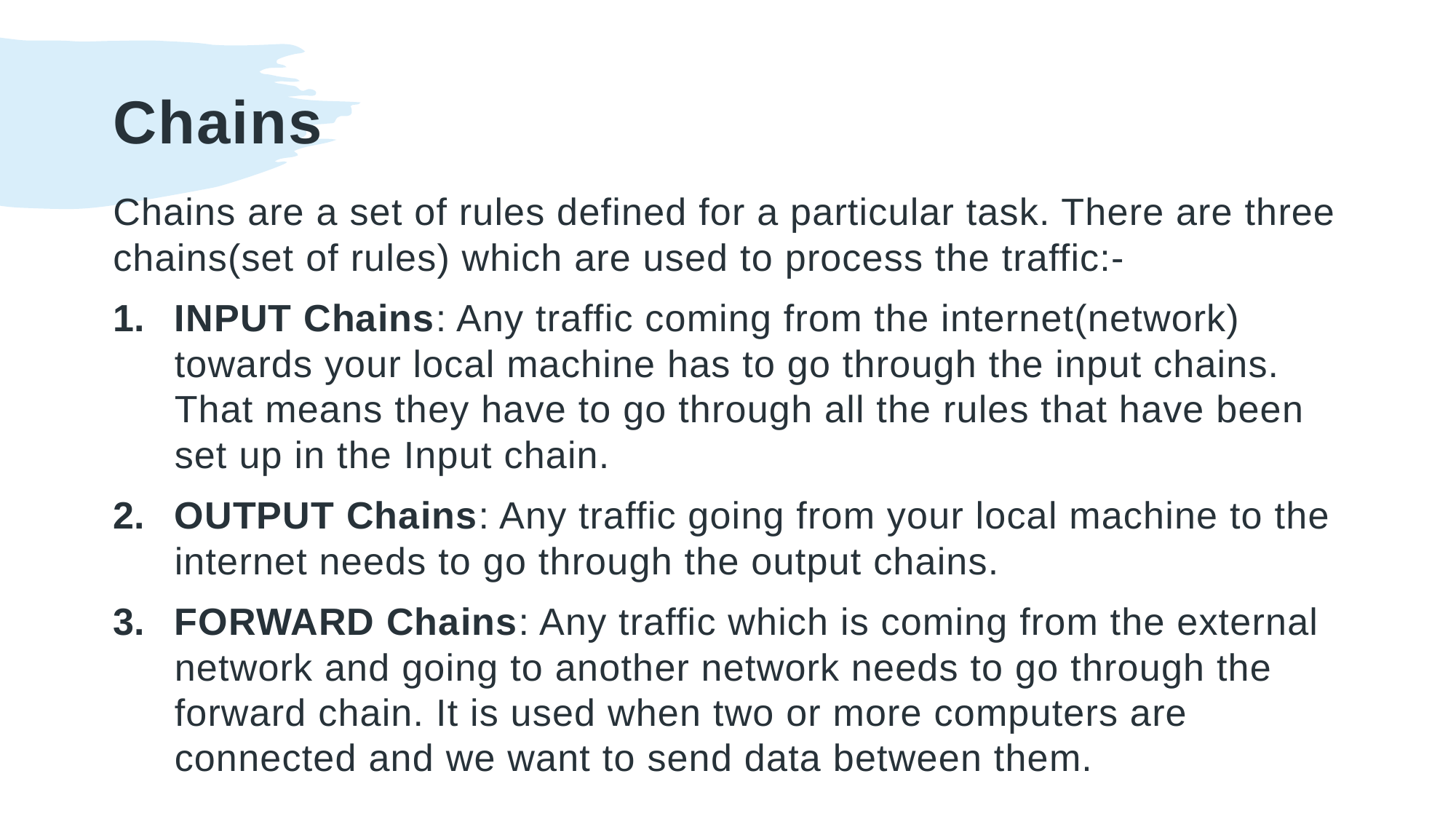

# Chains
Chains are a set of rules defined for a particular task. There are three chains(set of rules) which are used to process the traffic:-
INPUT Chains: Any traffic coming from the internet(network) towards your local machine has to go through the input chains. That means they have to go through all the rules that have been set up in the Input chain.
OUTPUT Chains: Any traffic going from your local machine to the internet needs to go through the output chains.
FORWARD Chains: Any traffic which is coming from the external network and going to another network needs to go through the forward chain. It is used when two or more computers are connected and we want to send data between them.